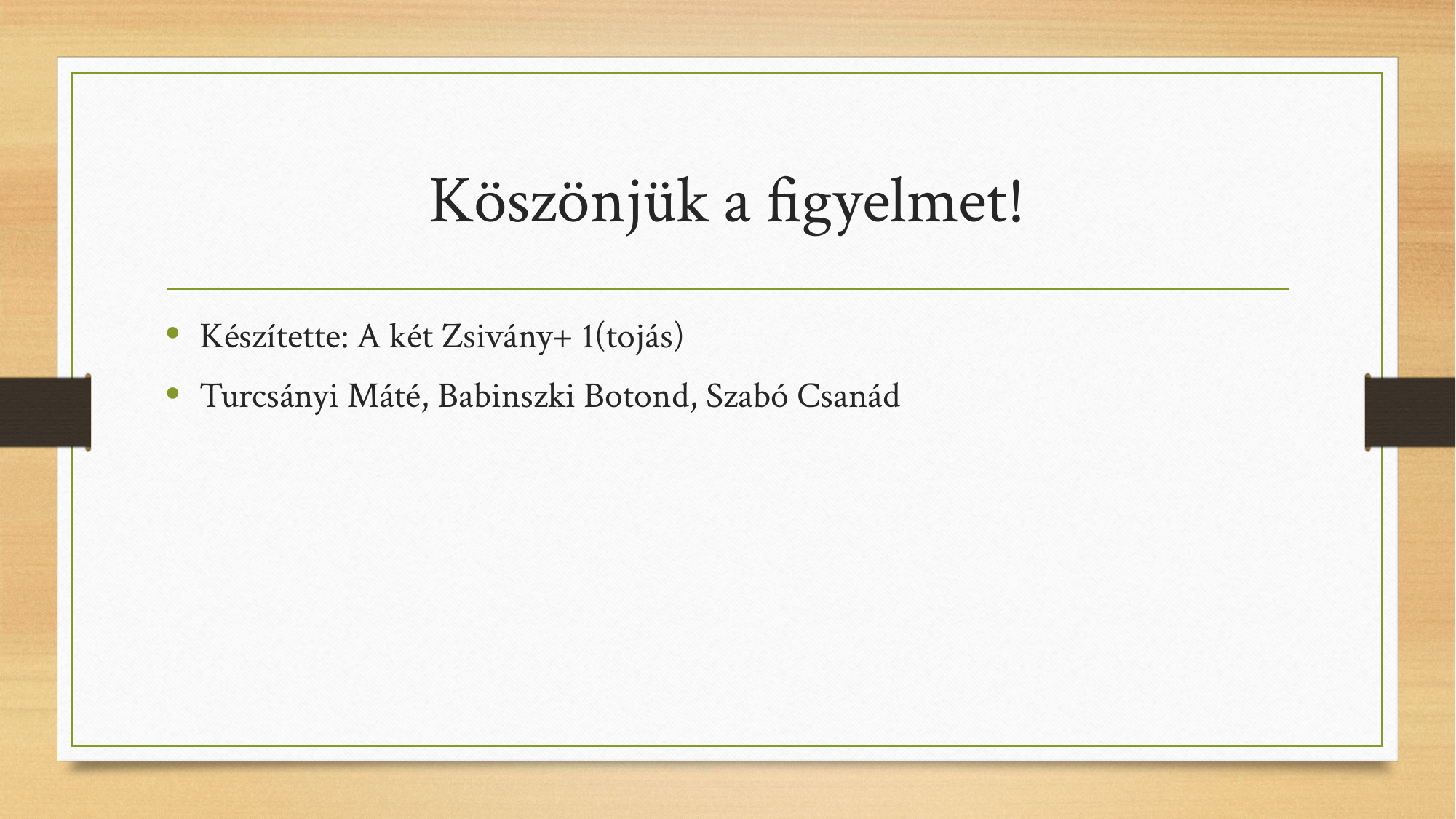

# Köszönjük a figyelmet!
Készítette: A két Zsivány+ 1(tojás)
Turcsányi Máté, Babinszki Botond, Szabó Csanád